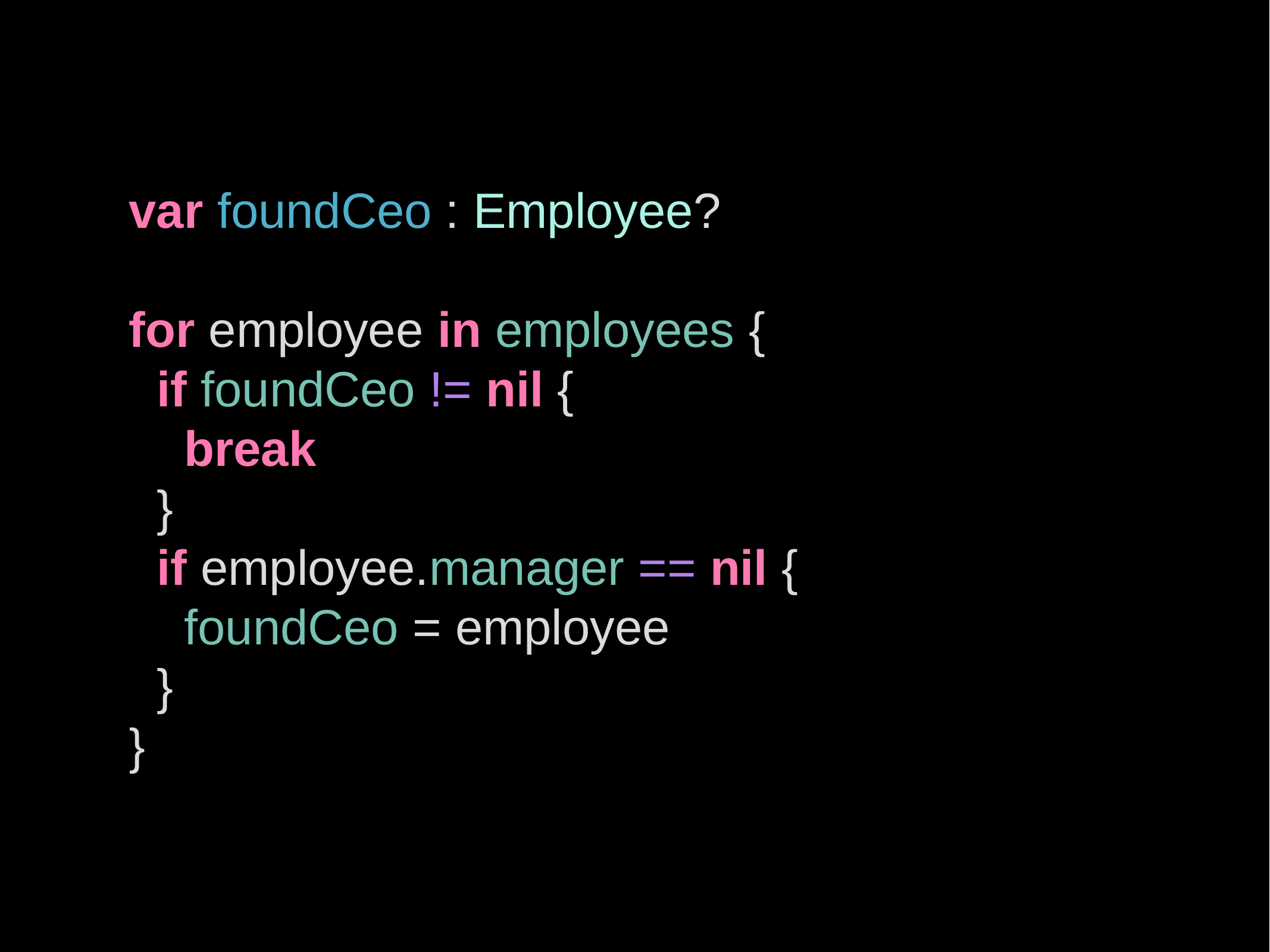

# var foundCeo : Employee?

for employee in employees {
  if foundCeo != nil {
    break
  }
  if employee.manager == nil {
    foundCeo = employee
  }
}